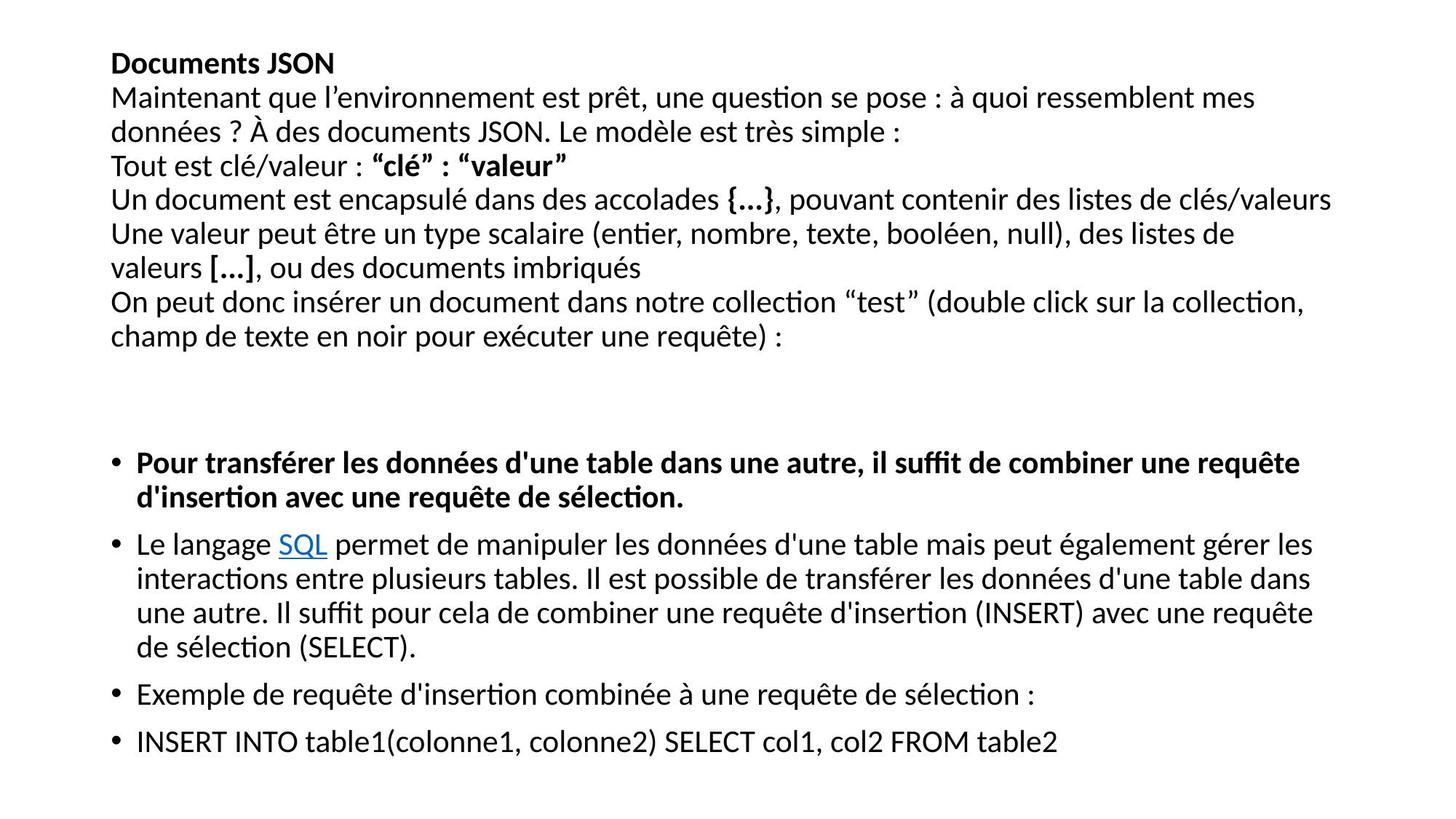

# Documents JSON Maintenant que l’environnement est prêt, une question se pose : à quoi ressemblent mes données ? À des documents JSON. Le modèle est très simple : Tout est clé/valeur : “clé” : “valeur” Un document est encapsulé dans des accolades {...}, pouvant contenir des listes de clés/valeurs Une valeur peut être un type scalaire (entier, nombre, texte, booléen, null), des listes de valeurs [...], ou des documents imbriqués On peut donc insérer un document dans notre collection “test” (double click sur la collection, champ de texte en noir pour exécuter une requête) :
Pour transférer les données d'une table dans une autre, il suffit de combiner une requête d'insertion avec une requête de sélection.
Le langage SQL permet de manipuler les données d'une table mais peut également gérer les interactions entre plusieurs tables. Il est possible de transférer les données d'une table dans une autre. Il suffit pour cela de combiner une requête d'insertion (INSERT) avec une requête de sélection (SELECT).
Exemple de requête d'insertion combinée à une requête de sélection :
INSERT INTO table1(colonne1, colonne2) SELECT col1, col2 FROM table2